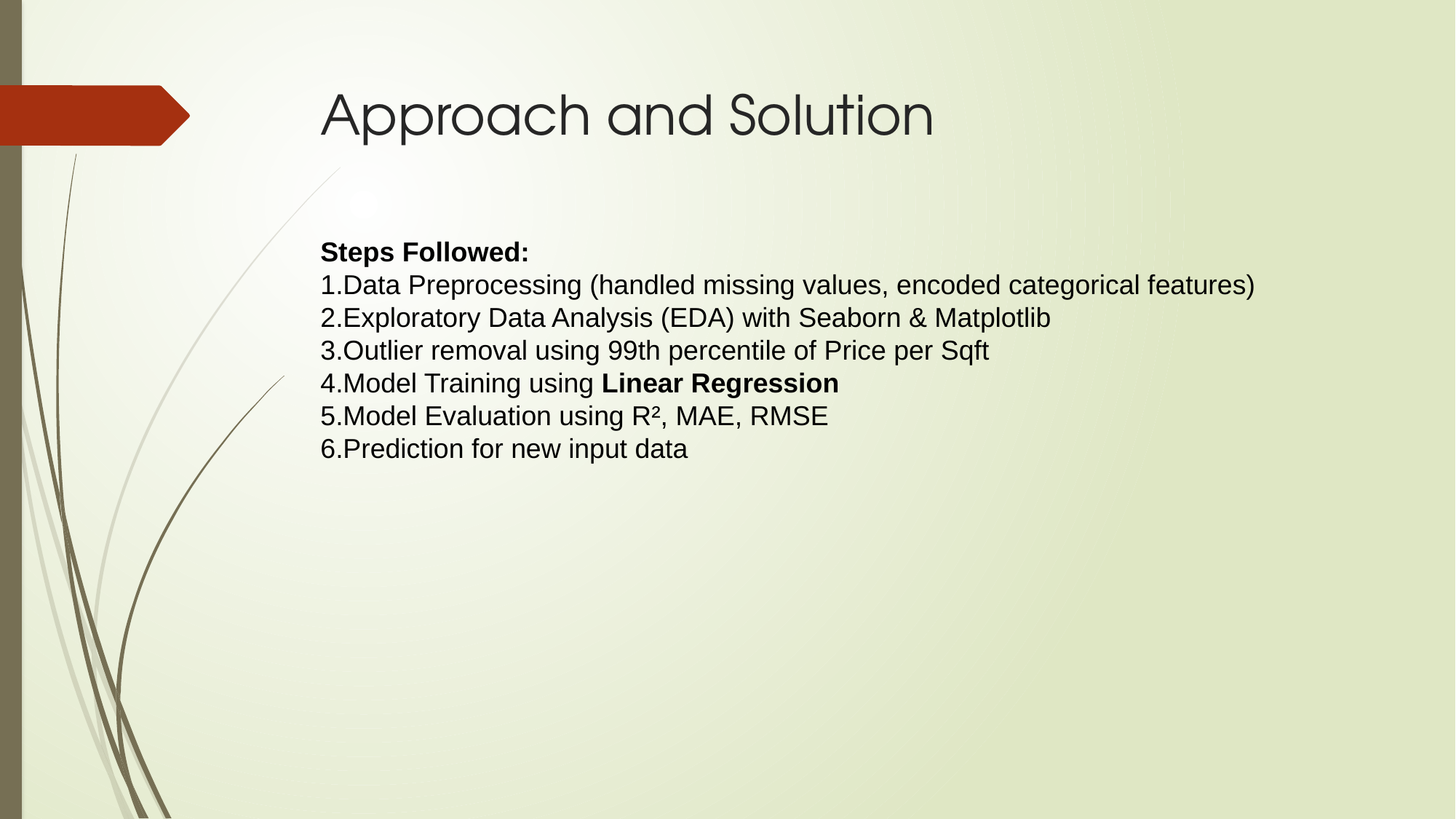

# Approach and Solution
Steps Followed:
Data Preprocessing (handled missing values, encoded categorical features)
Exploratory Data Analysis (EDA) with Seaborn & Matplotlib
Outlier removal using 99th percentile of Price per Sqft
Model Training using Linear Regression
Model Evaluation using R², MAE, RMSE
Prediction for new input data